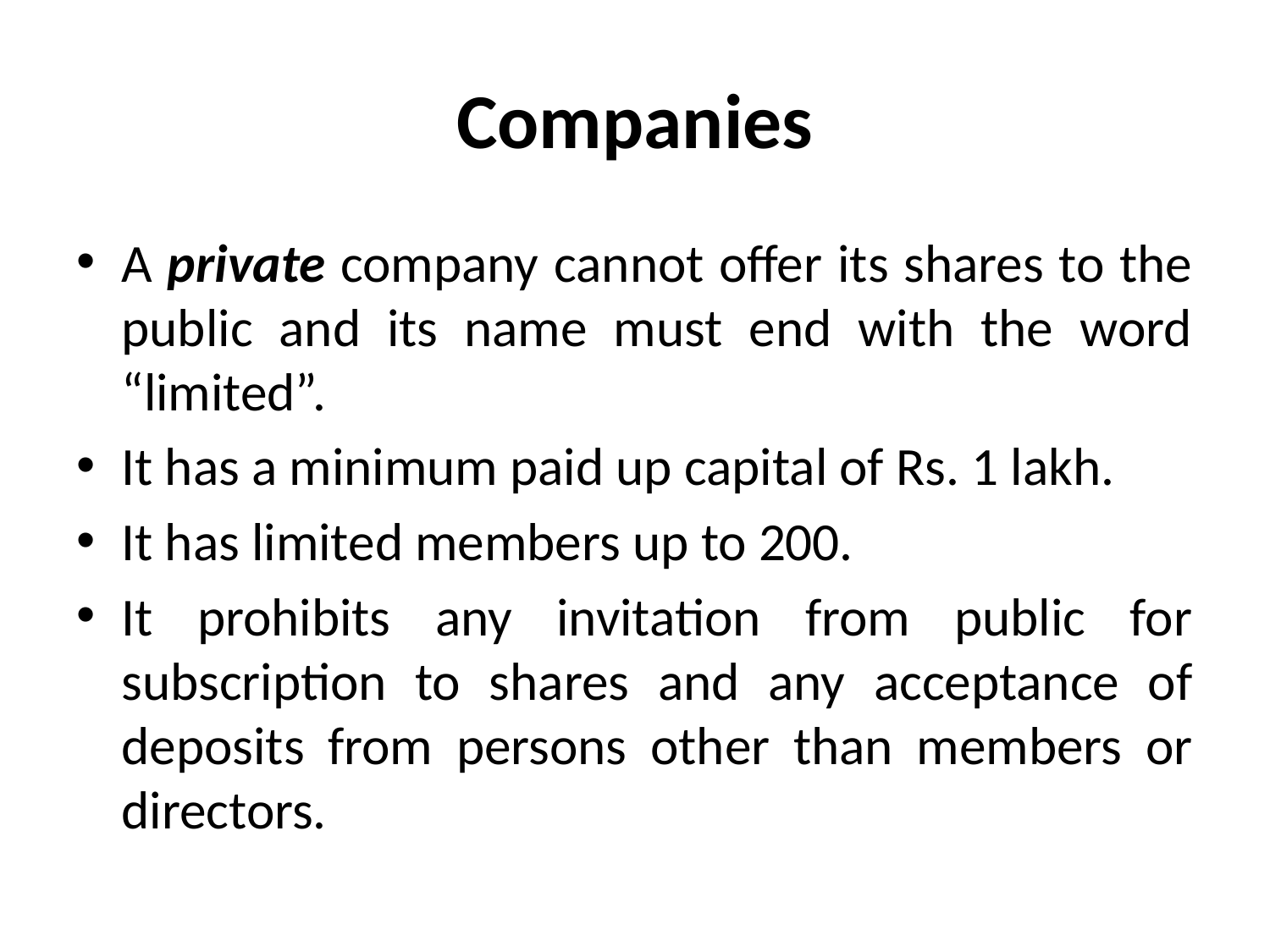

# Companies
A private company cannot offer its shares to the public and its name must end with the word “limited”.
It has a minimum paid up capital of Rs. 1 lakh.
It has limited members up to 200.
It prohibits any invitation from public for subscription to shares and any acceptance of deposits from persons other than members or directors.